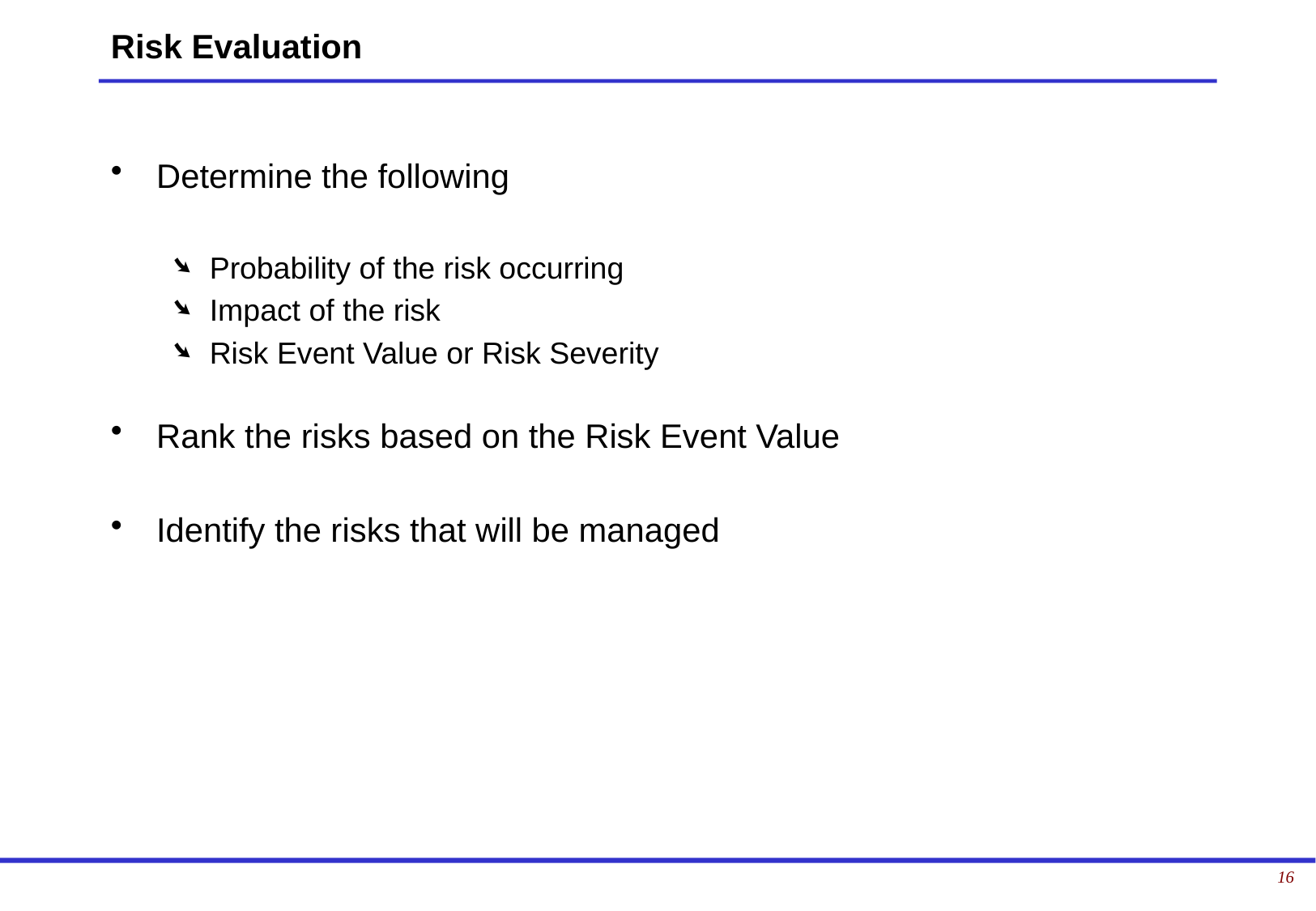

# Risk Evaluation

Determine the following

Probability of the risk occurring
Impact of the risk
Risk Event Value or Risk Severity

Rank the risks based on the Risk Event Value

Identify the risks that will be managed

16